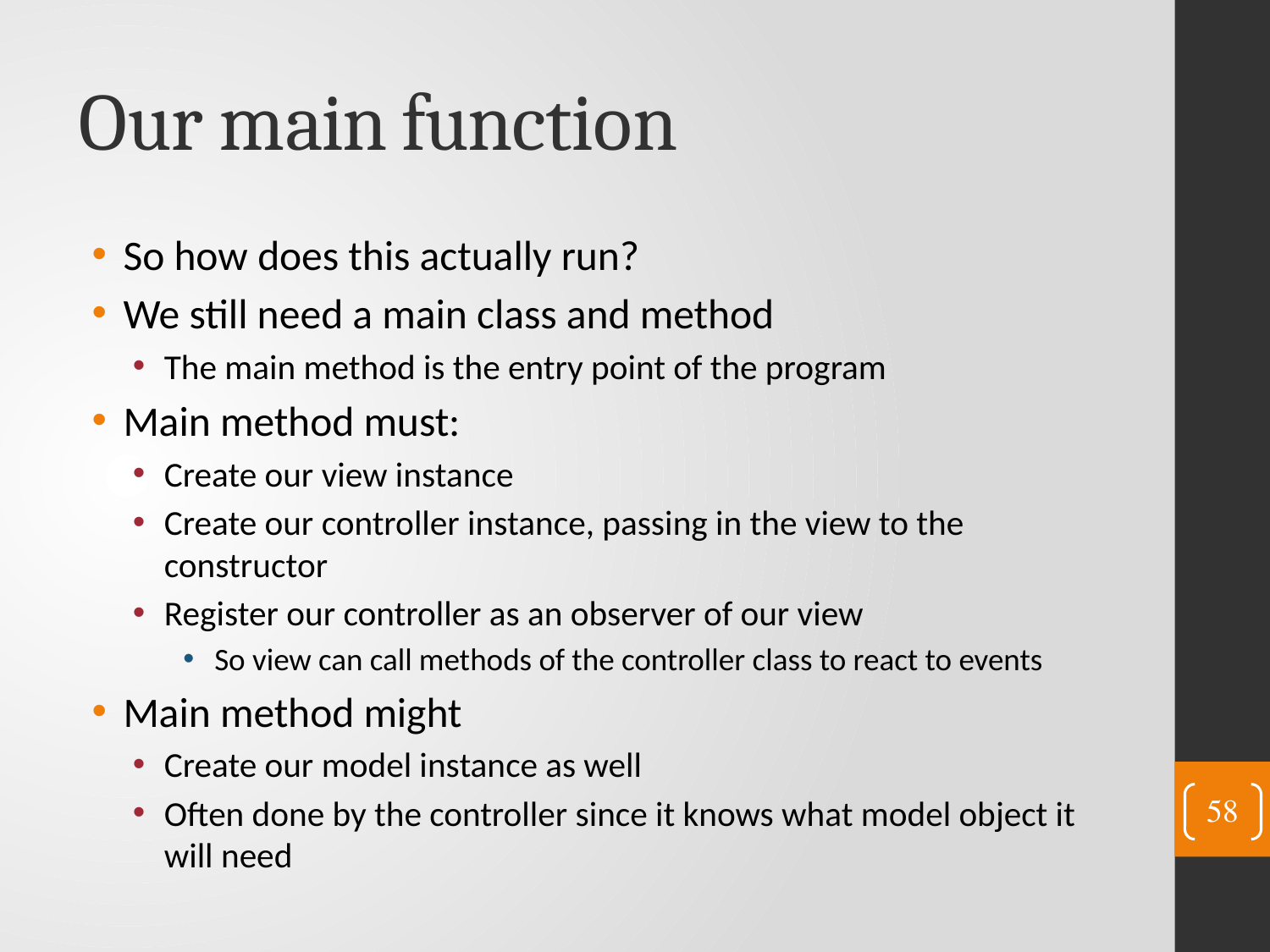

58
# Our main function
So how does this actually run?
We still need a main class and method
The main method is the entry point of the program
Main method must:
Create our view instance
Create our controller instance, passing in the view to the constructor
Register our controller as an observer of our view
So view can call methods of the controller class to react to events
Main method might
Create our model instance as well
Often done by the controller since it knows what model object it will need